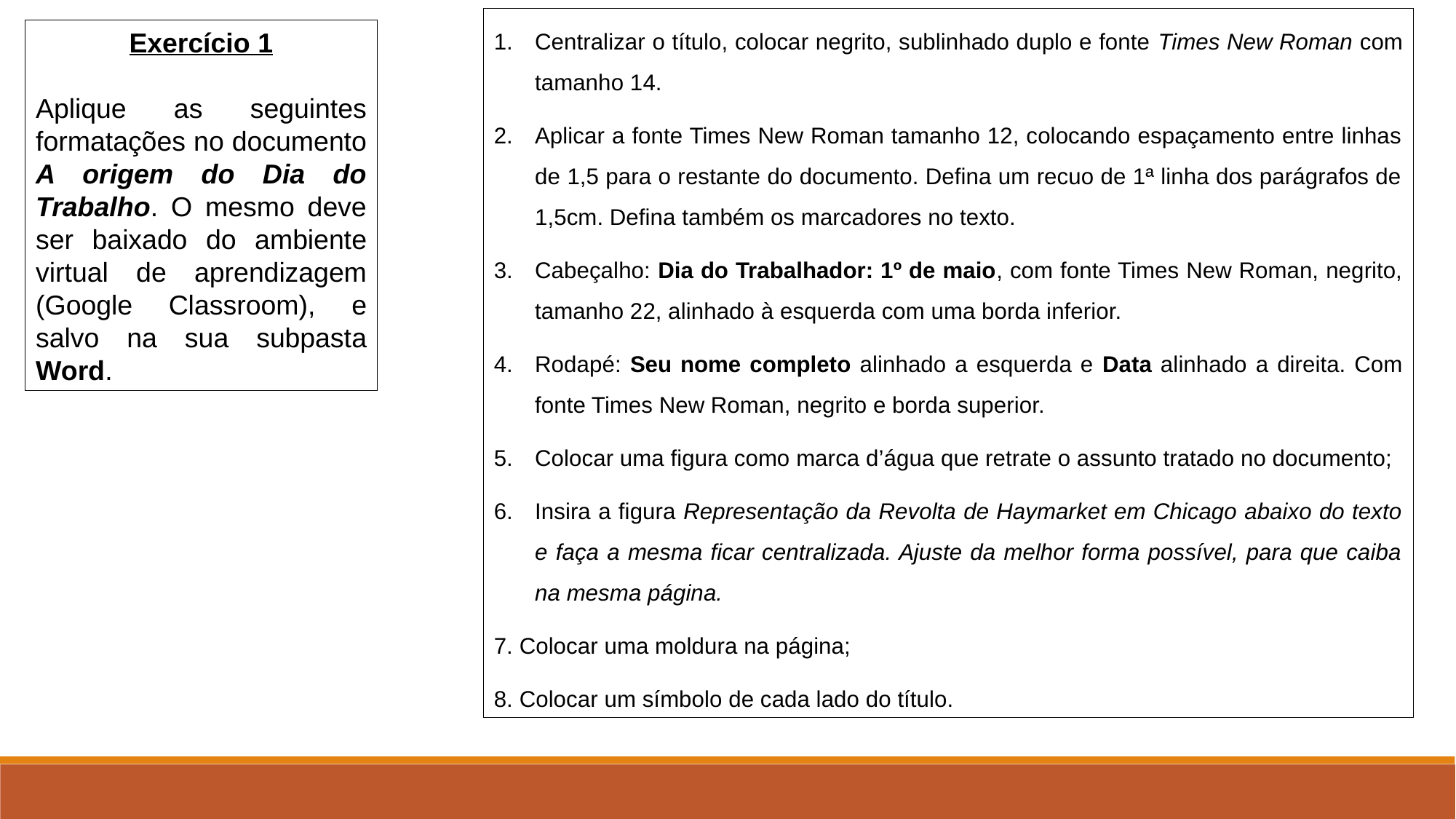

Centralizar o título, colocar negrito, sublinhado duplo e fonte Times New Roman com tamanho 14.
Aplicar a fonte Times New Roman tamanho 12, colocando espaçamento entre linhas de 1,5 para o restante do documento. Defina um recuo de 1ª linha dos parágrafos de 1,5cm. Defina também os marcadores no texto.
Cabeçalho: Dia do Trabalhador: 1º de maio, com fonte Times New Roman, negrito, tamanho 22, alinhado à esquerda com uma borda inferior.
Rodapé: Seu nome completo alinhado a esquerda e Data alinhado a direita. Com fonte Times New Roman, negrito e borda superior.
Colocar uma figura como marca d’água que retrate o assunto tratado no documento;
Insira a figura Representação da Revolta de Haymarket em Chicago abaixo do texto e faça a mesma ficar centralizada. Ajuste da melhor forma possível, para que caiba na mesma página.
7. Colocar uma moldura na página;
8. Colocar um símbolo de cada lado do título.
Exercício 1

Aplique as seguintes formatações no documento A origem do Dia do Trabalho. O mesmo deve ser baixado do ambiente virtual de aprendizagem (Google Classroom), e salvo na sua subpasta Word.